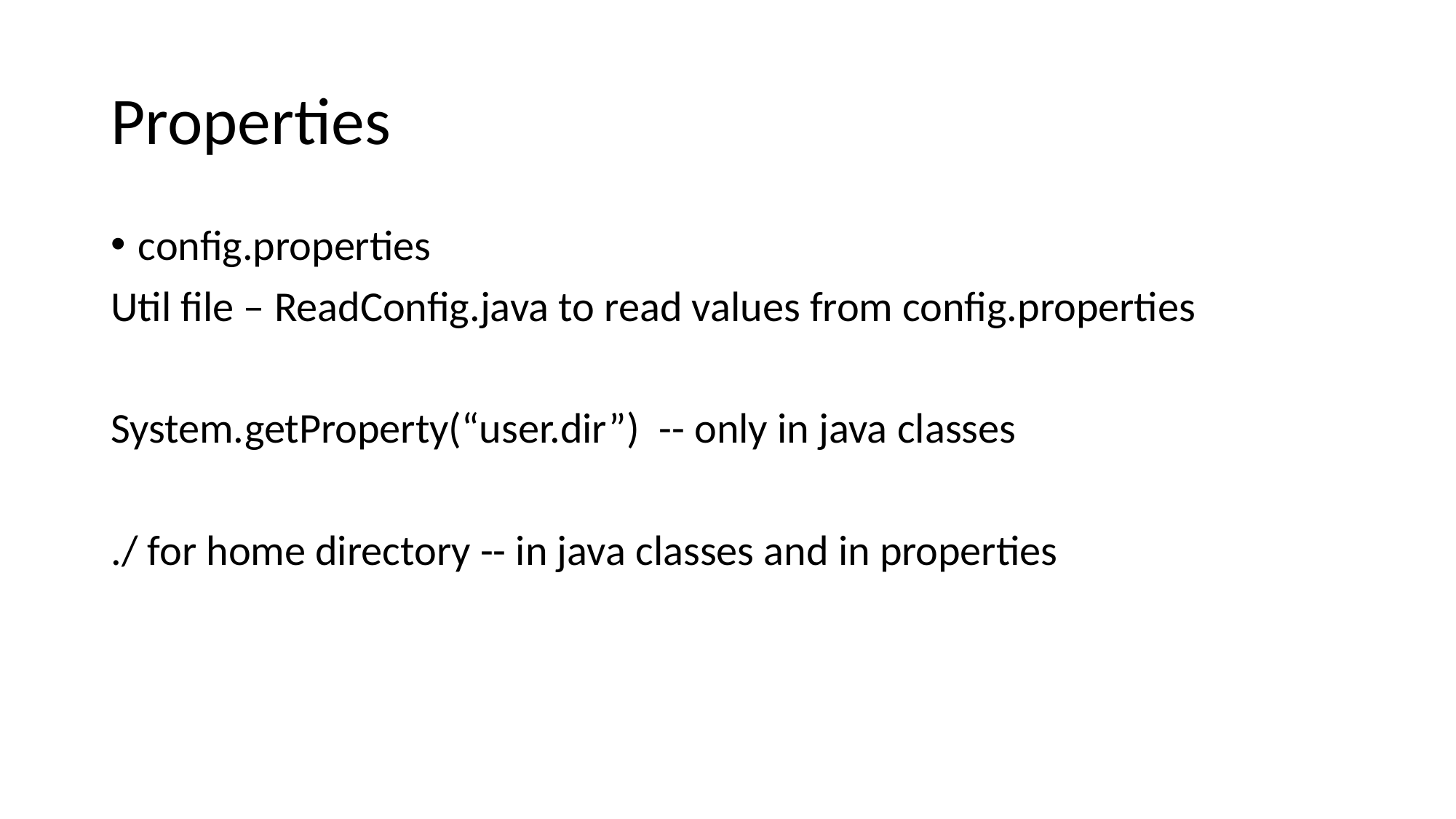

# Properties
config.properties
Util file – ReadConfig.java to read values from config.properties

System.getProperty(“user.dir”)  -- only in java classes

./ for home directory -- in java classes and in properties